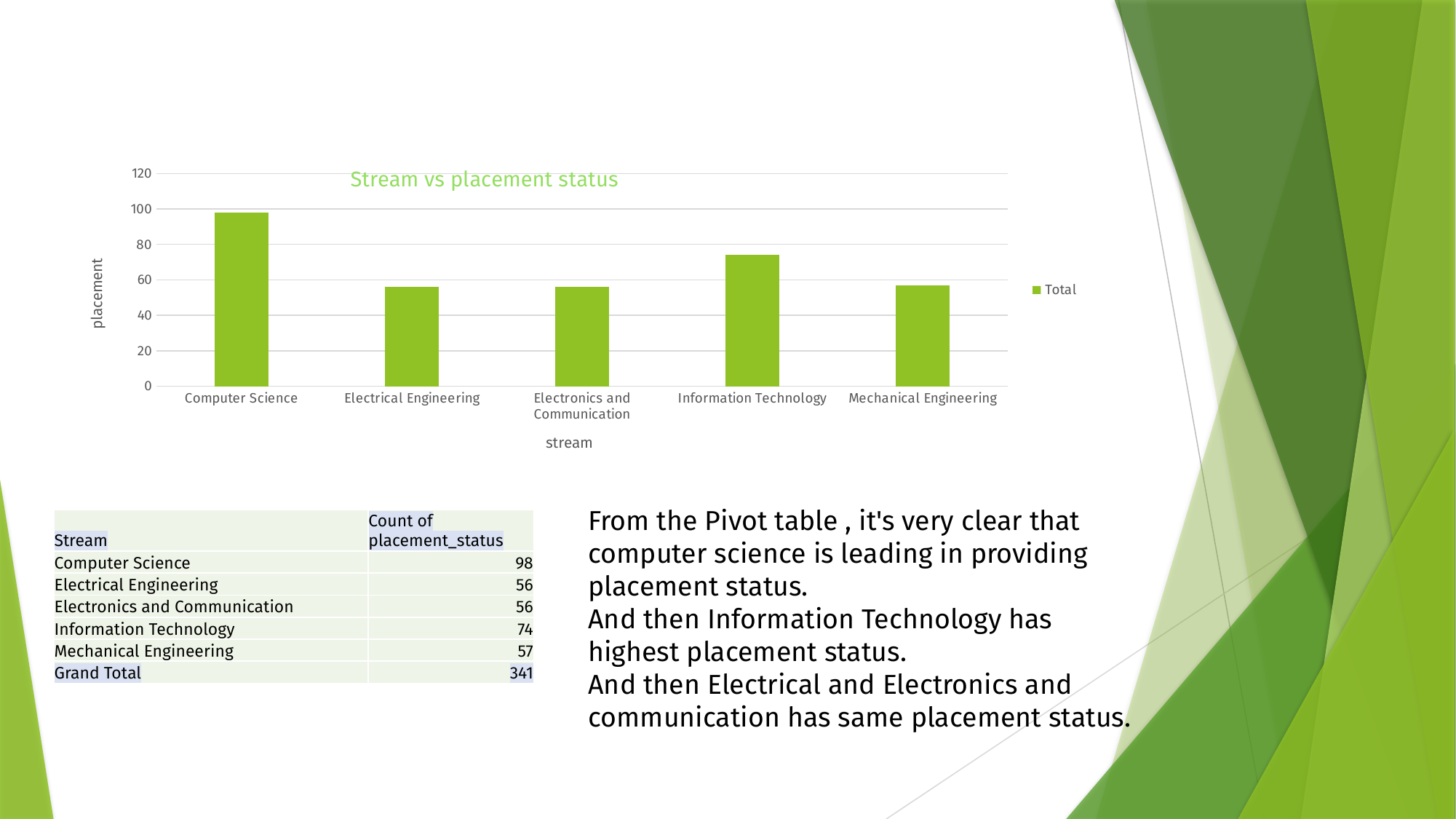

### Chart: Stream vs placement status

| Category | Total |
|---|---|
| Computer Science | 98.0 |
| Electrical Engineering | 56.0 |
| Electronics and Communication | 56.0 |
| Information Technology | 74.0 |
| Mechanical Engineering | 57.0 |
From the Pivot table , it's very clear that computer science is leading in providing placement status.
And then Information Technology has highest placement status.
And then Electrical and Electronics and communication has same placement status.
| Stream | Count of placement\_status |
| --- | --- |
| Computer Science | 98 |
| Electrical Engineering | 56 |
| Electronics and Communication | 56 |
| Information Technology | 74 |
| Mechanical Engineering | 57 |
| Grand Total | 341 |